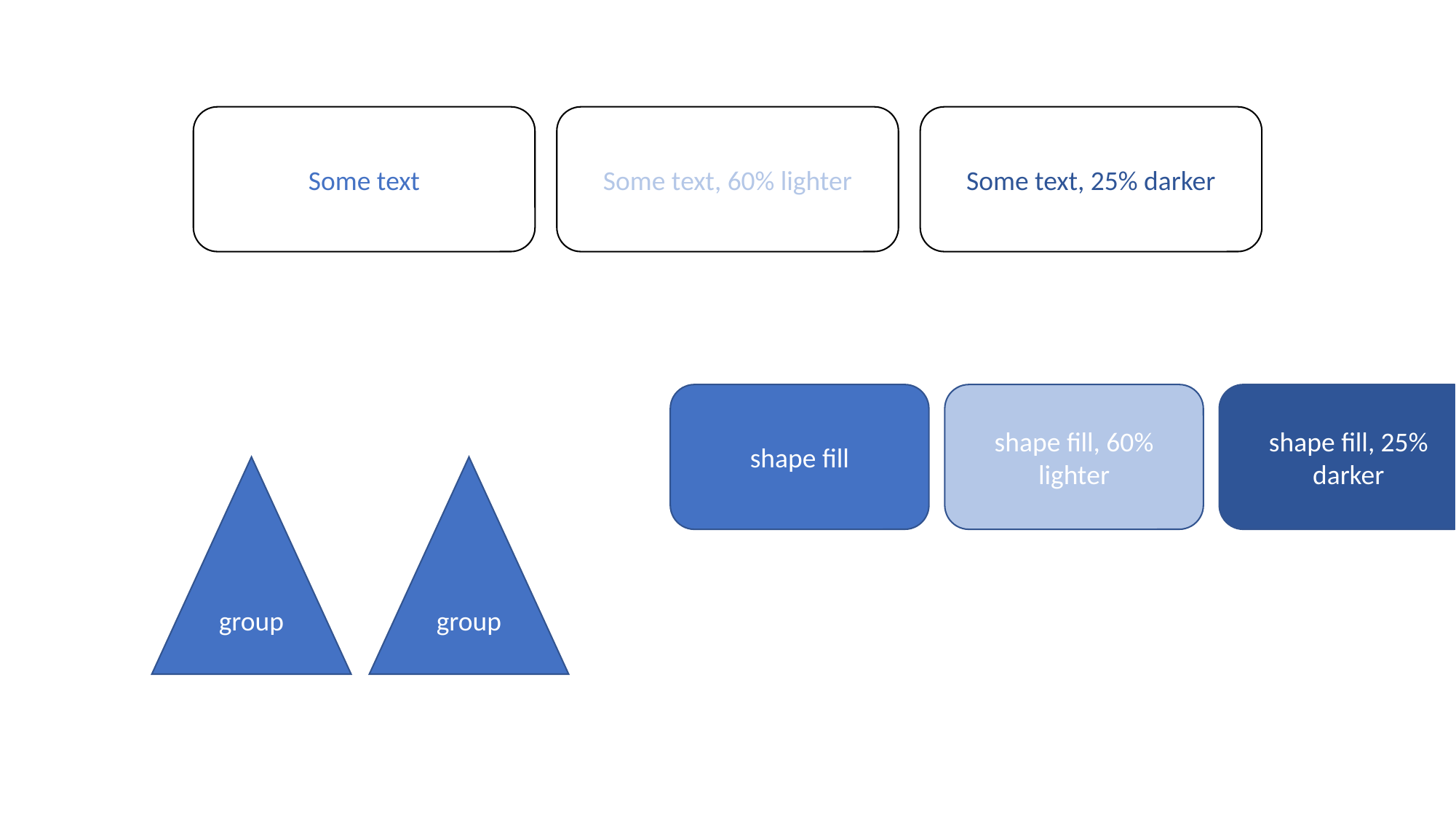

Some text
Some text, 60% lighter
Some text, 25% darker
shape fill, 60% lighter
shape fill, 25% darker
shape fill
group
group